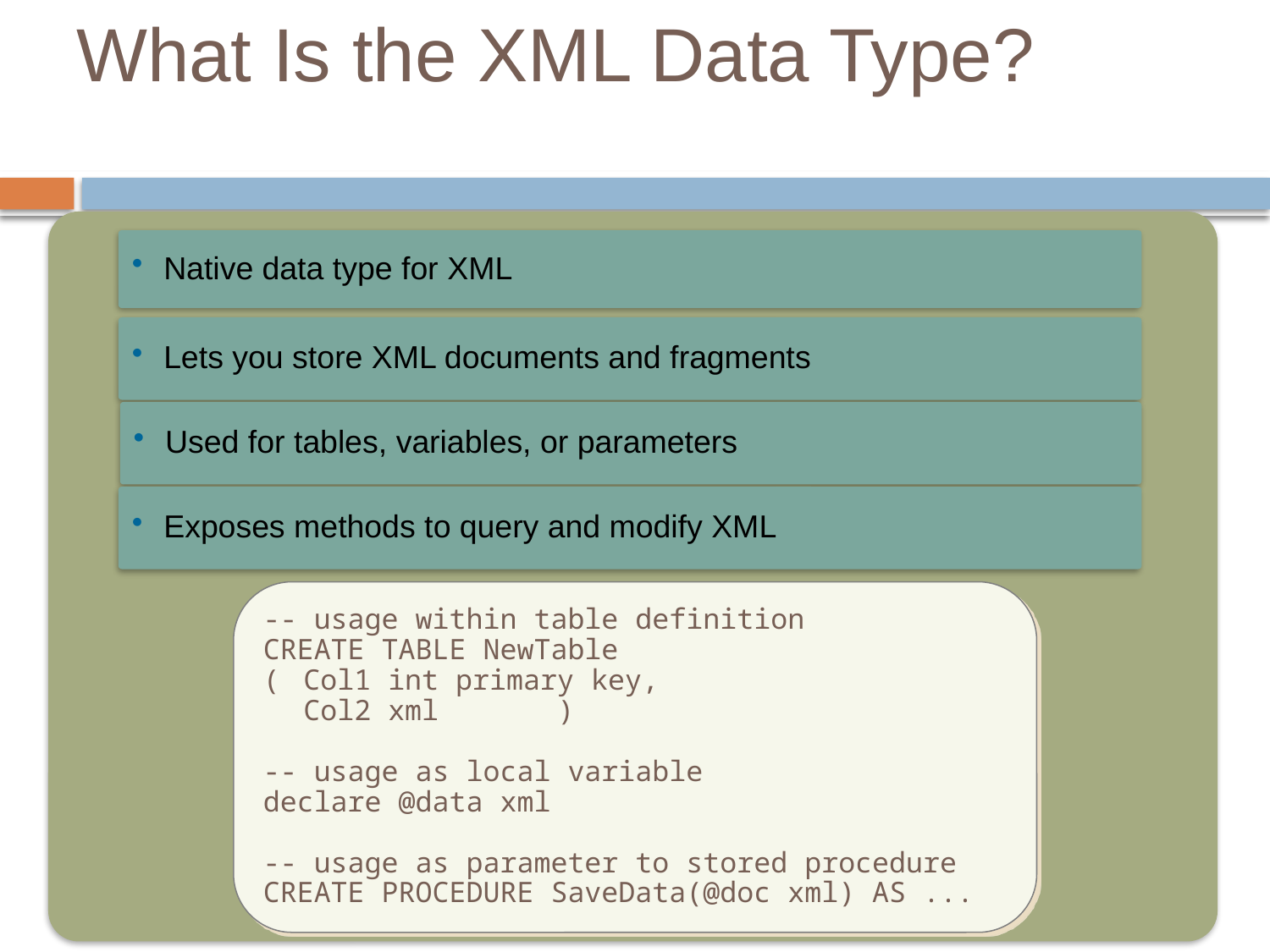

# What Is the XML Data Type?

Native data type for XML
Lets you store XML documents and fragments
Used for tables, variables, or parameters
Exposes methods to query and modify XML
-- usage within table definition
CREATE TABLE NewTable
(	Col1 int primary key,
	Col2 xml	)

-- usage as local variable
declare @data xml

-- usage as parameter to stored procedure
CREATE PROCEDURE SaveData(@doc xml) AS ...